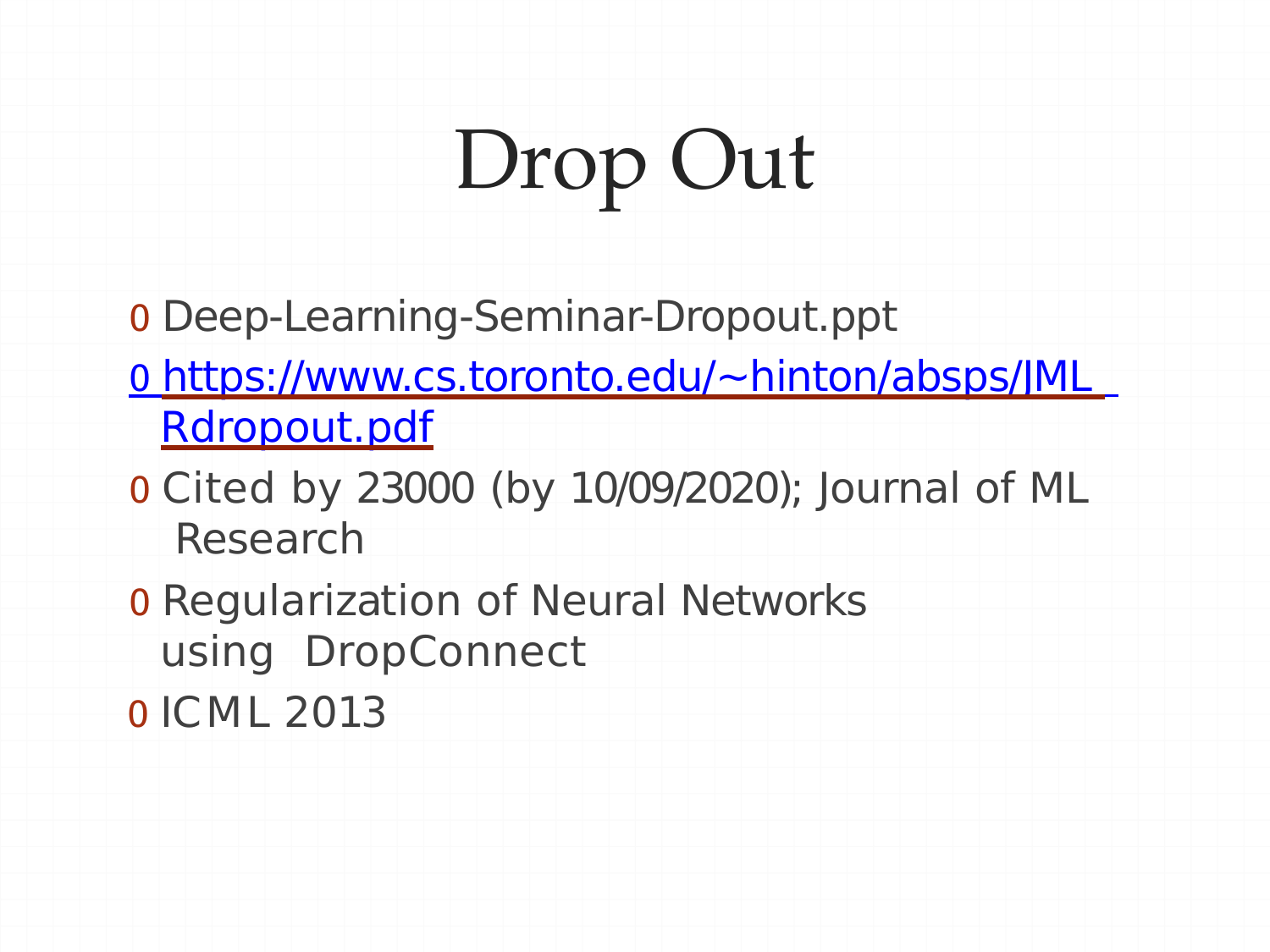

# Drop Out
0 Deep-Learning-Seminar-Dropout.ppt
0 https://www.cs.toronto.edu/~hinton/absps/JML  Rdropout.pdf
0 Cited by 23000 (by 10/09/2020); Journal of ML  Research
0 Regularization of Neural Networks using  DropConnect
0 ICML 2013